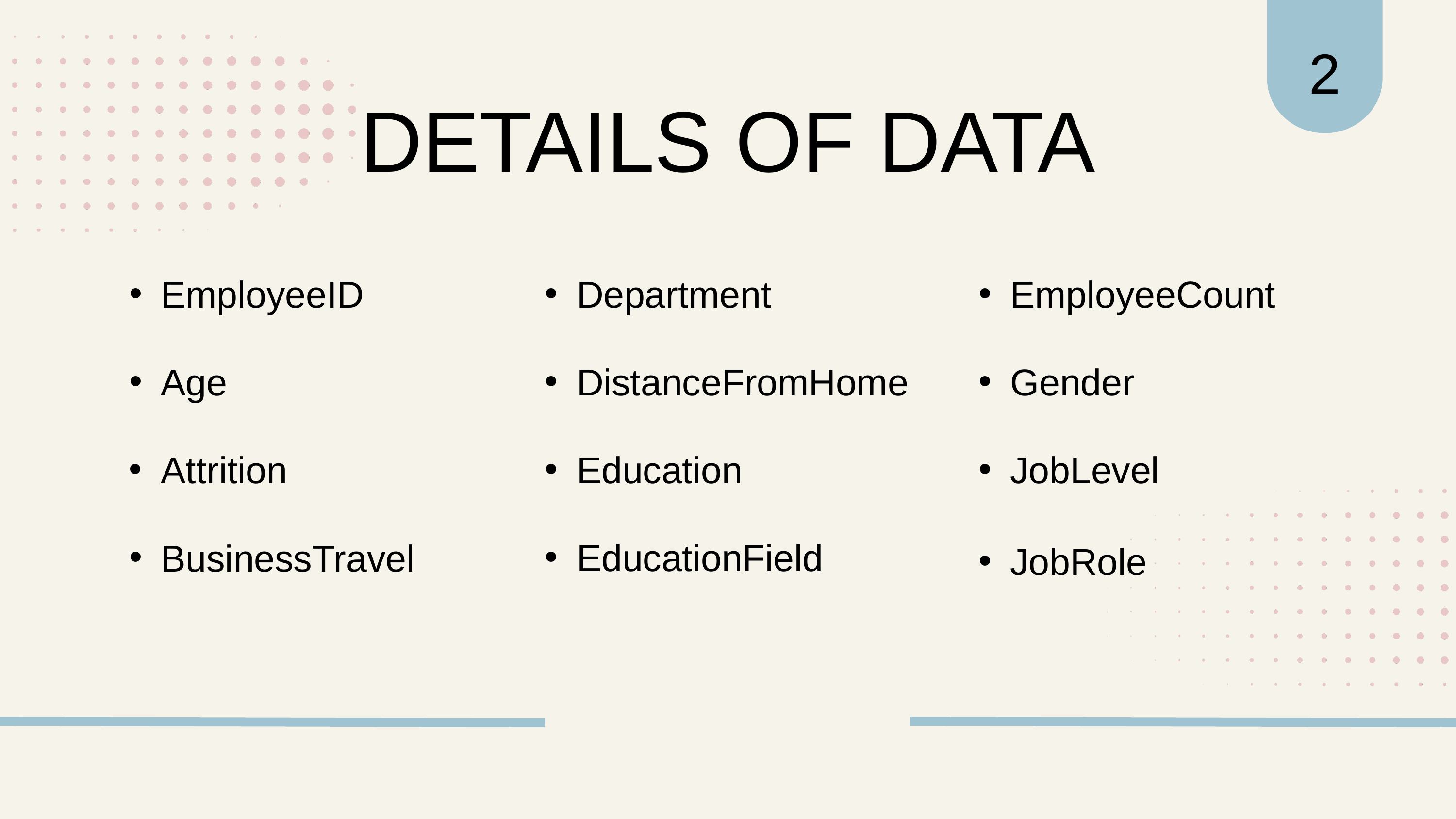

2

DETAILS OF DATA
EmployeeID
Department

EmployeeCount
Age
DistanceFromHome

Gender
Attrition
Education

JobLevel

EducationField

BusinessTravel

JobRole